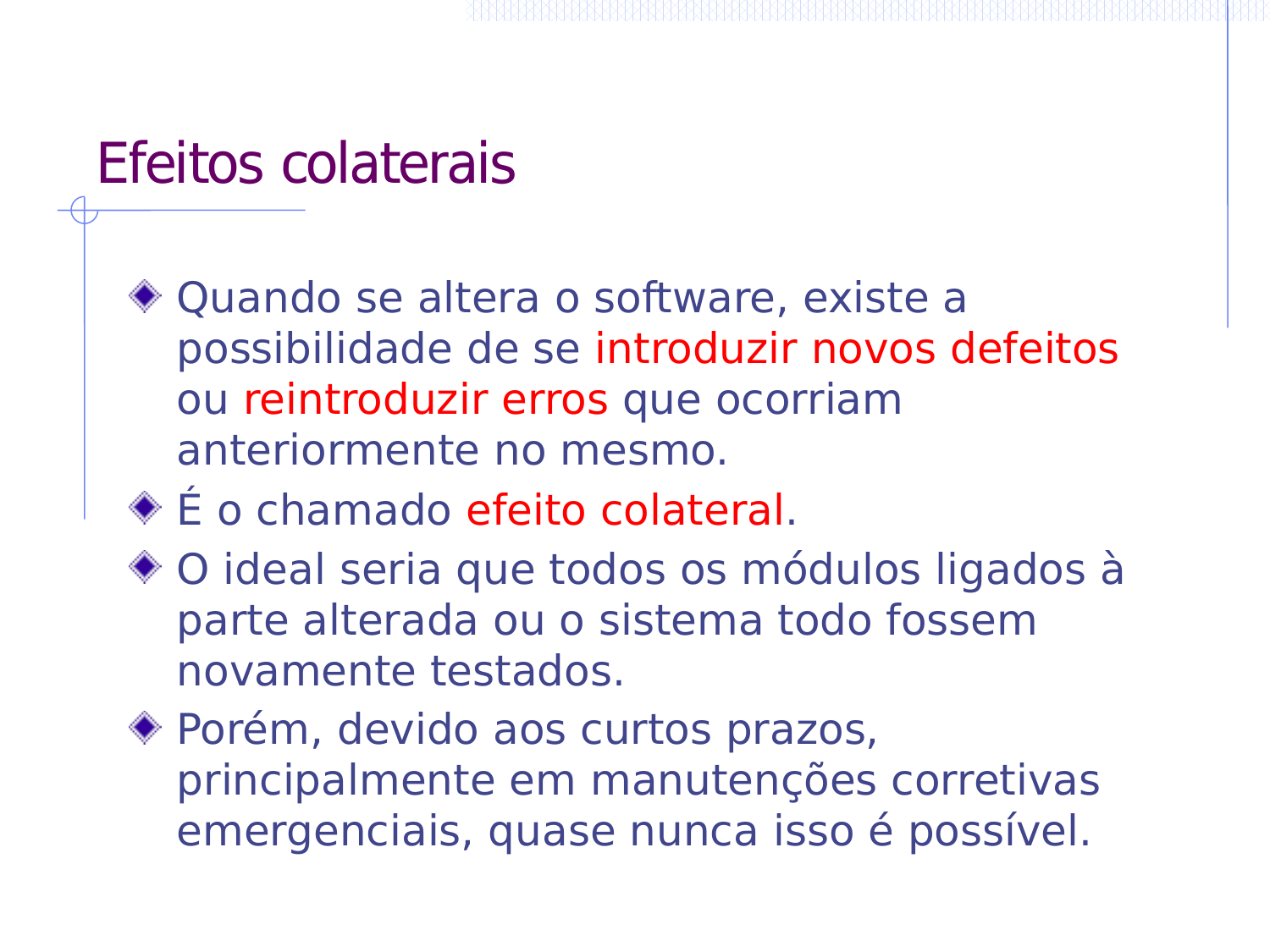

# Efeitos colaterais
Quando se altera o software, existe a possibilidade de se introduzir novos defeitos ou reintroduzir erros que ocorriam anteriormente no mesmo.
É o chamado efeito colateral.
O ideal seria que todos os módulos ligados à parte alterada ou o sistema todo fossem novamente testados.
Porém, devido aos curtos prazos, principalmente em manutenções corretivas emergenciais, quase nunca isso é possível.